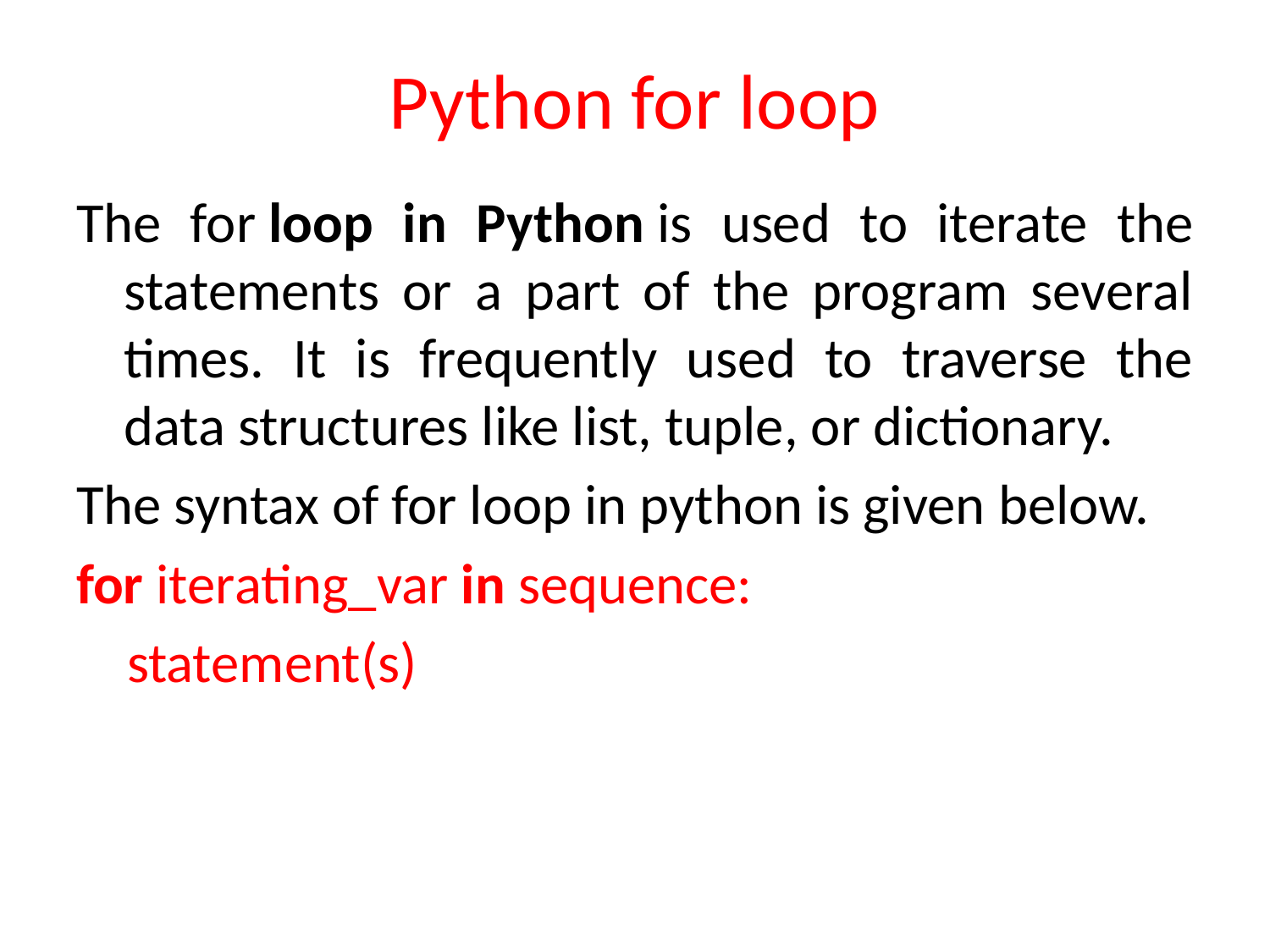

# Python for loop
The for loop in Python is used to iterate the statements or a part of the program several times. It is frequently used to traverse the data structures like list, tuple, or dictionary.
The syntax of for loop in python is given below.
for iterating_var in sequence:
    statement(s)